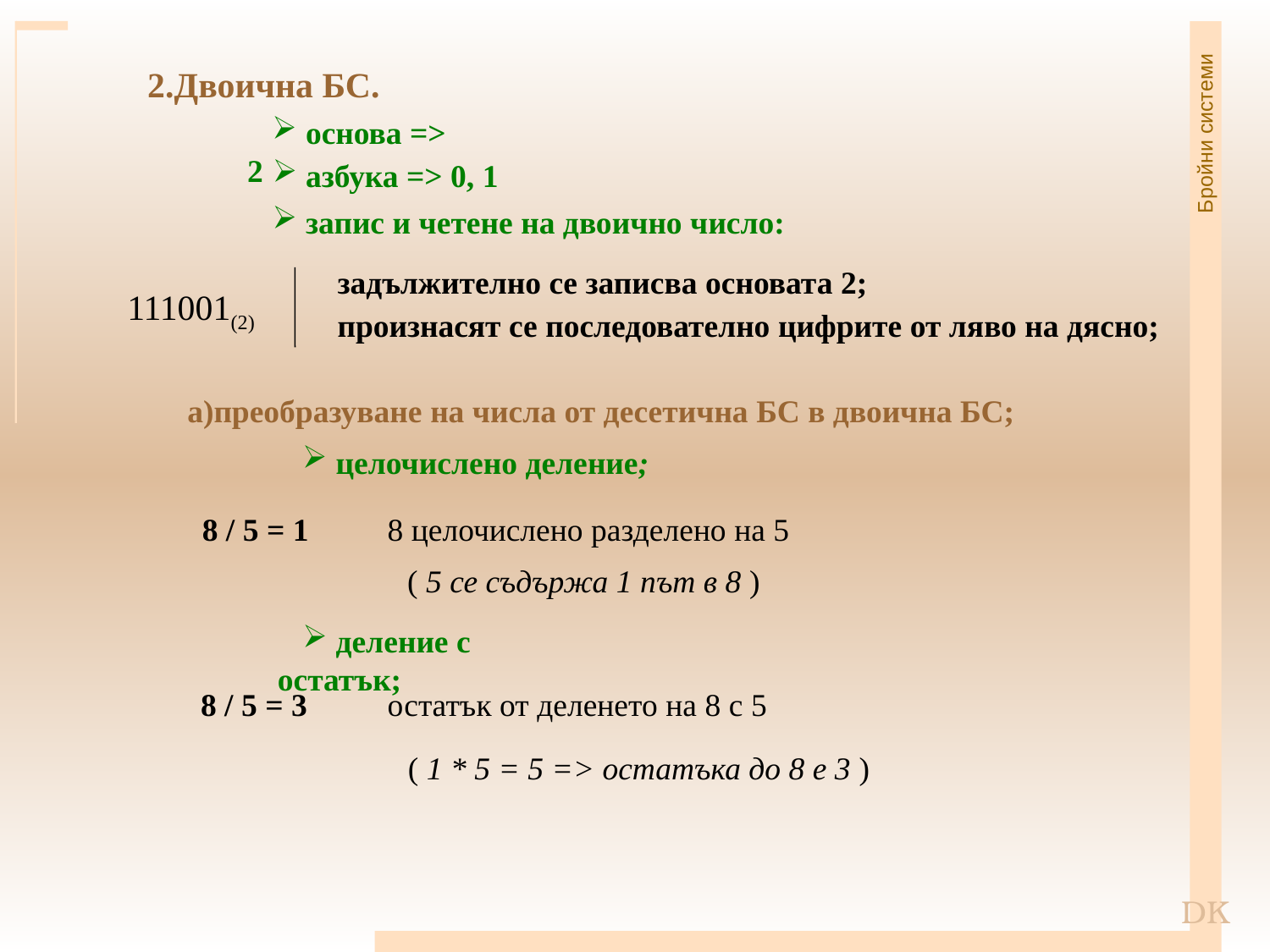

2.Двоична БС.
 основа => 2
 азбука => 0, 1
 запис и четене на двоично число:
задължително се записва основата 2;

111001(2)
произнасят се последователно цифрите от ляво на дясно;
а)преобразуване на числа от десетична БС в двоична БС;
 целочислено деление;
8 / 5 = 1
8 целочислено разделено на 5
( 5 се съдържа 1 път в 8 )
 деление с остатък;
8 / 5 = 3
остатък от деленето на 8 с 5
( 1 * 5 = 5 => остатъка до 8 е 3 )